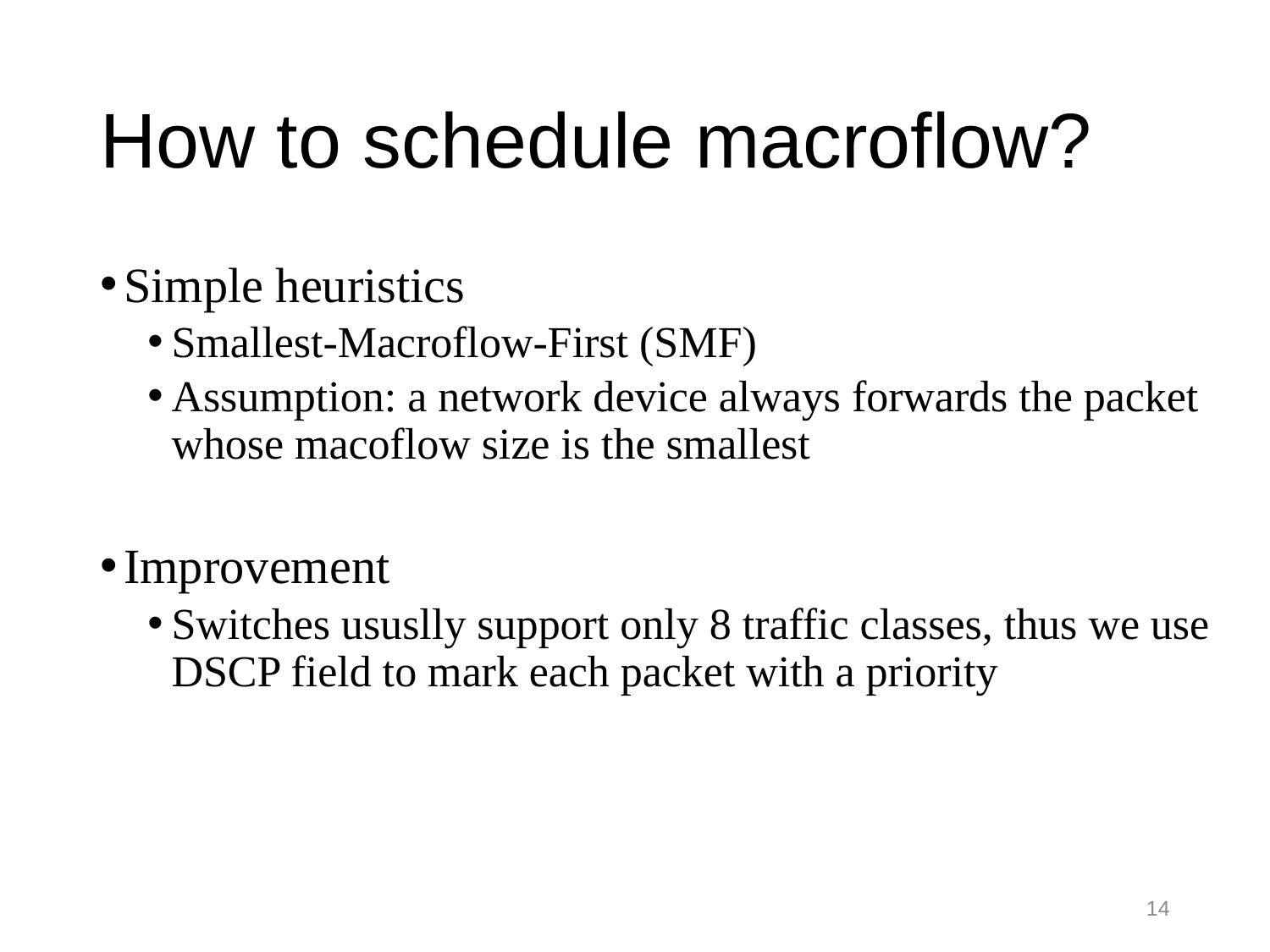

# How to schedule macroflow?
Simple heuristics
Smallest-Macroflow-First (SMF)
Assumption: a network device always forwards the packet whose macoflow size is the smallest

Improvement
Switches ususlly support only 8 traffic classes, thus we use DSCP field to mark each packet with a priority

14